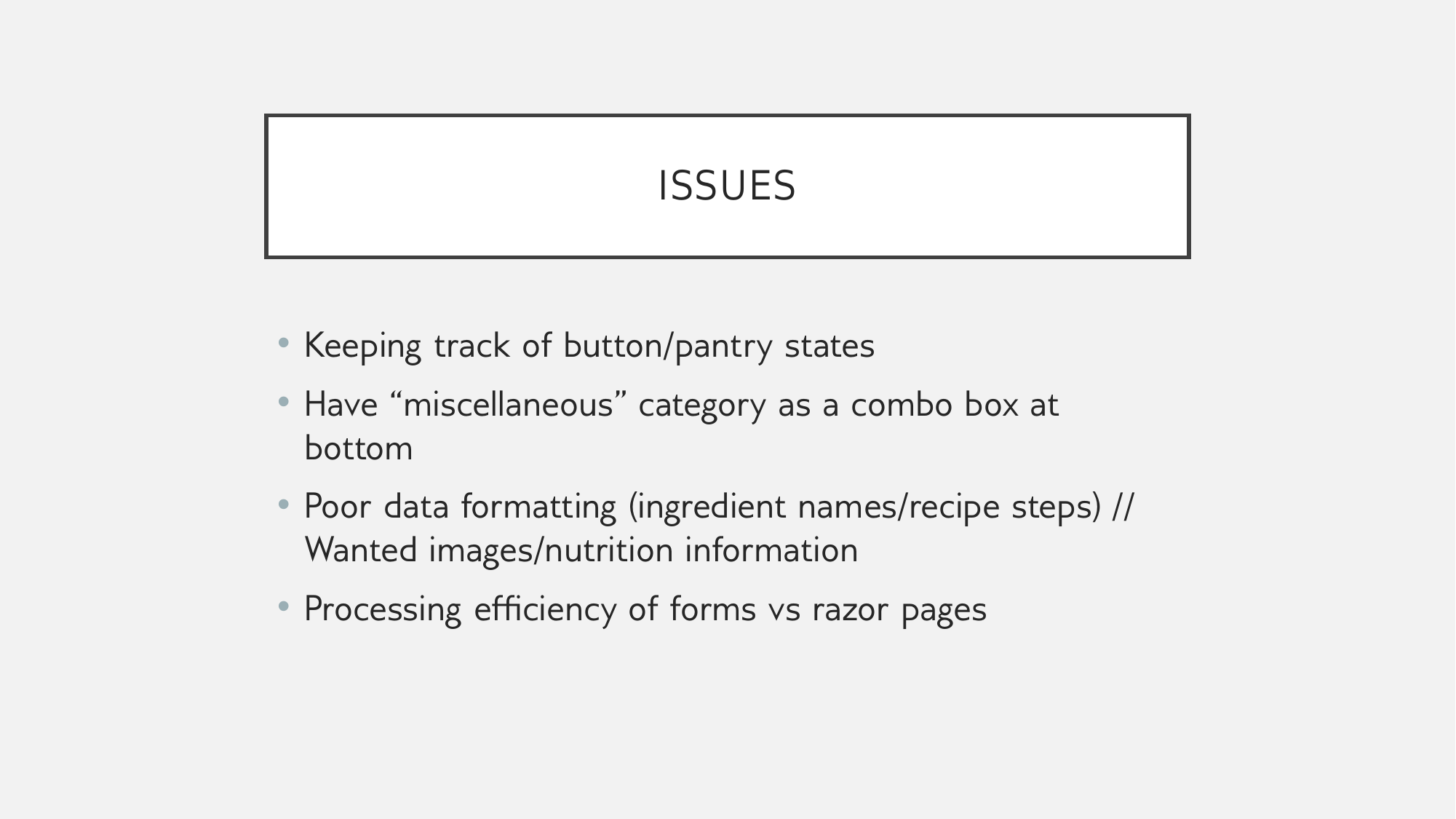

# issues
Keeping track of button/pantry states
Have “miscellaneous” category as a combo box at bottom
Poor data formatting (ingredient names/recipe steps) //  Wanted images/nutrition information
Processing efficiency of forms vs razor pages